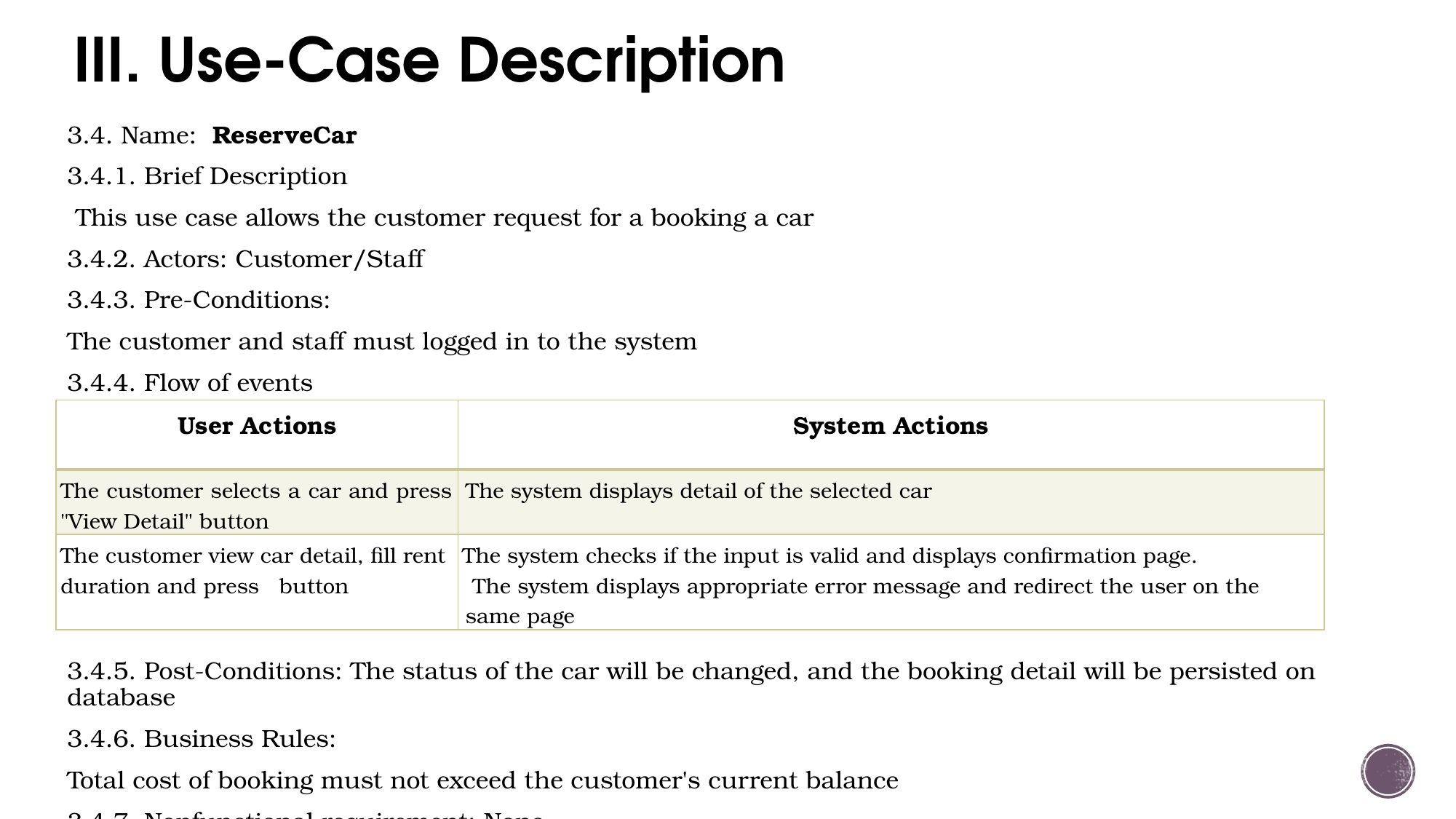

# III. Use-Case Description
3.4. Name:  ReserveCar
3.4.1. Brief Description
 This use case allows the customer request for a booking a car
3.4.2. Actors: Customer/Staff
3.4.3. Pre-Conditions:
The customer and staff must logged in to the system
3.4.4. Flow of events

3.4.5. Post-Conditions: The status of the car will be changed, and the booking detail will be persisted on database
3.4.6. Business Rules:
Total cost of booking must not exceed the customer's current balance
3.4.7. Nonfunctional requirement: None
| User Actions | System Actions |
| --- | --- |
| The customer selects a car and press "View Detail" button | The system displays detail of the selected car |
| The customer view car detail, fill rent duration and press button | The system checks if the input is valid and displays confirmation page. The system displays appropriate error message and redirect the user on the same page |